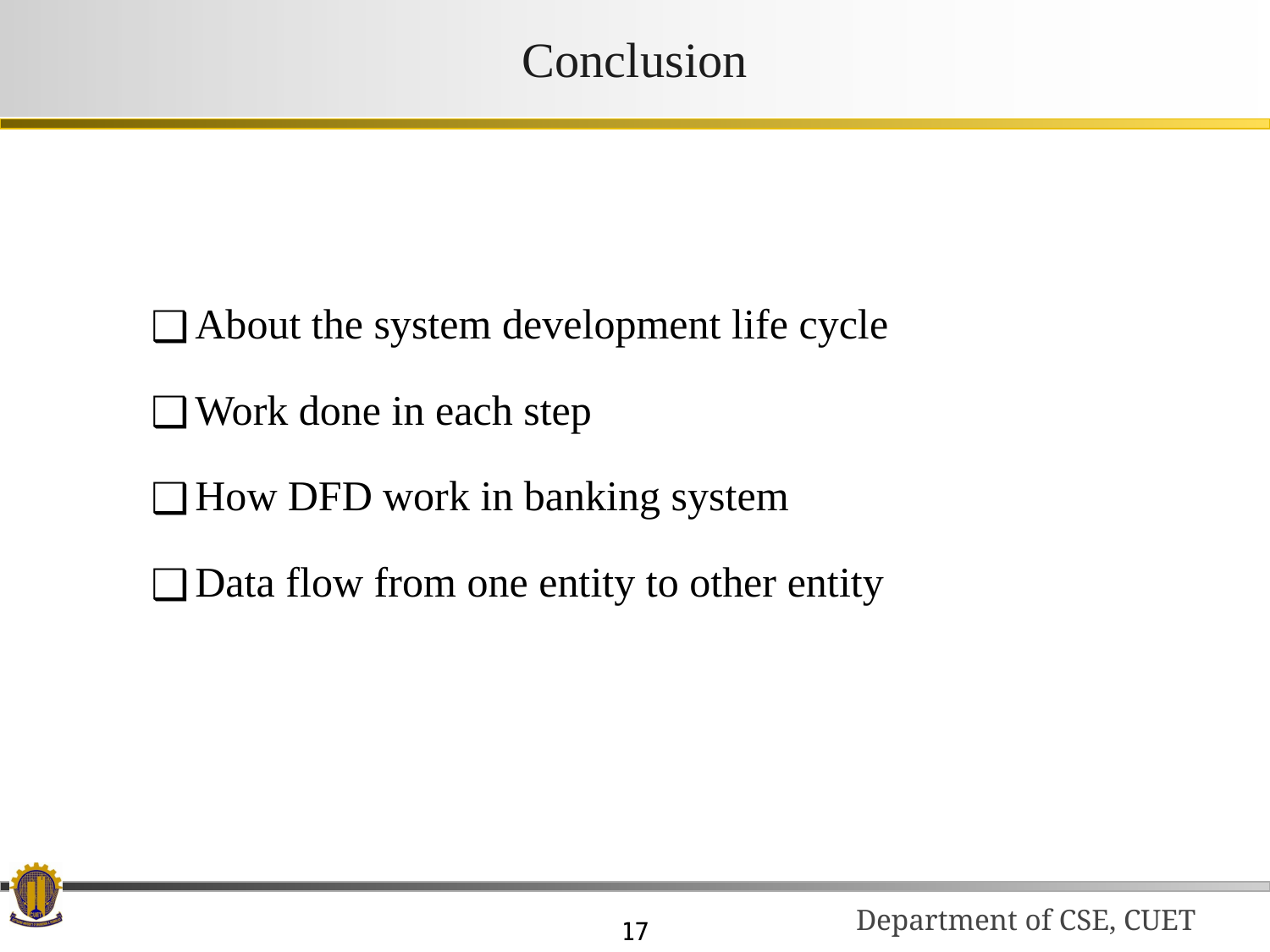

# Conclusion
About the system development life cycle
Work done in each step
How DFD work in banking system
Data flow from one entity to other entity